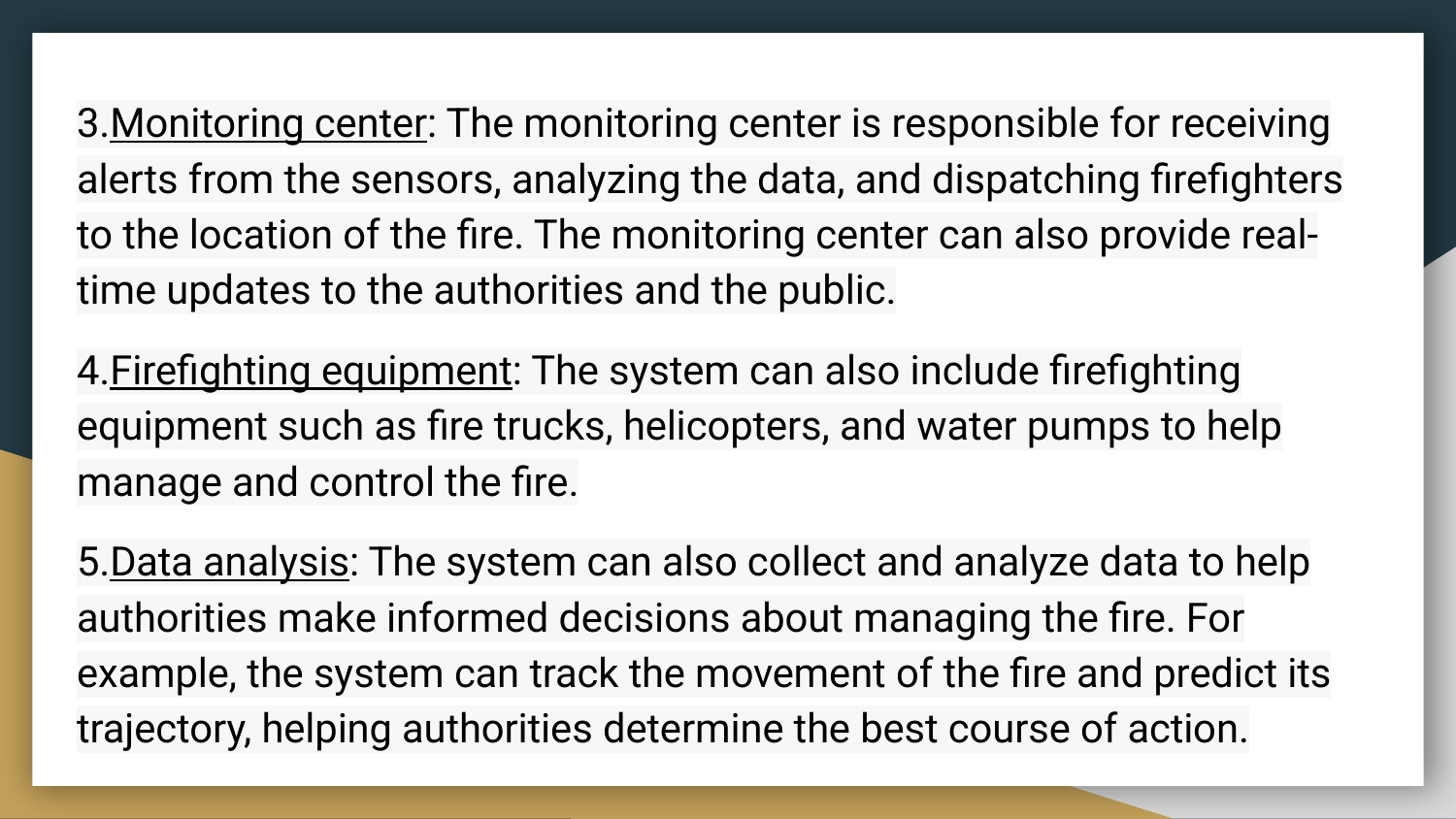

3.Monitoring center: The monitoring center is responsible for receiving alerts from the sensors, analyzing the data, and dispatching firefighters to the location of the fire. The monitoring center can also provide real-time updates to the authorities and the public.
4.Firefighting equipment: The system can also include firefighting equipment such as fire trucks, helicopters, and water pumps to help manage and control the fire.
5.Data analysis: The system can also collect and analyze data to help authorities make informed decisions about managing the fire. For example, the system can track the movement of the fire and predict its trajectory, helping authorities determine the best course of action.

#